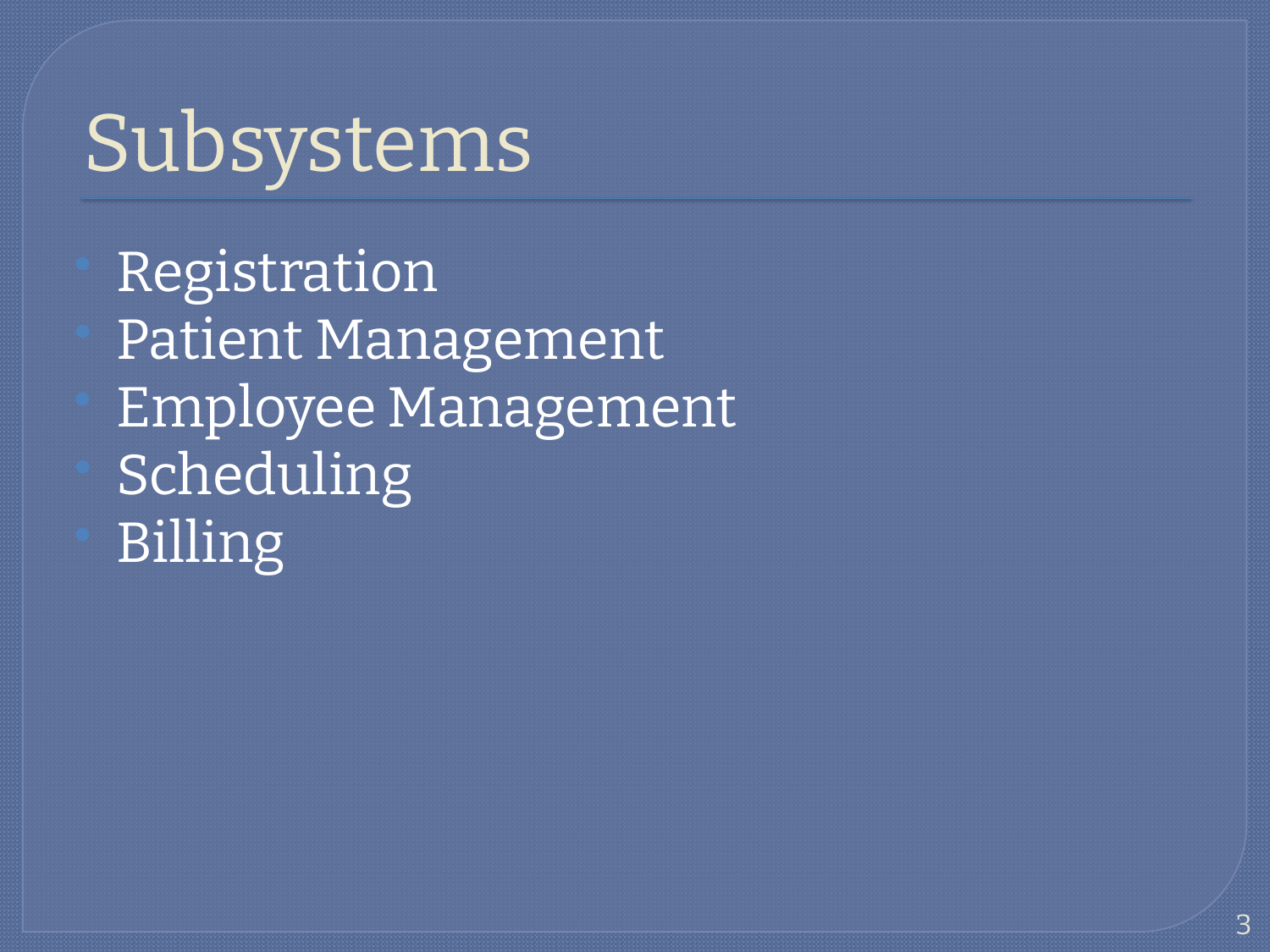

# Subsystems
Registration
Patient Management
Employee Management
Scheduling
Billing
3